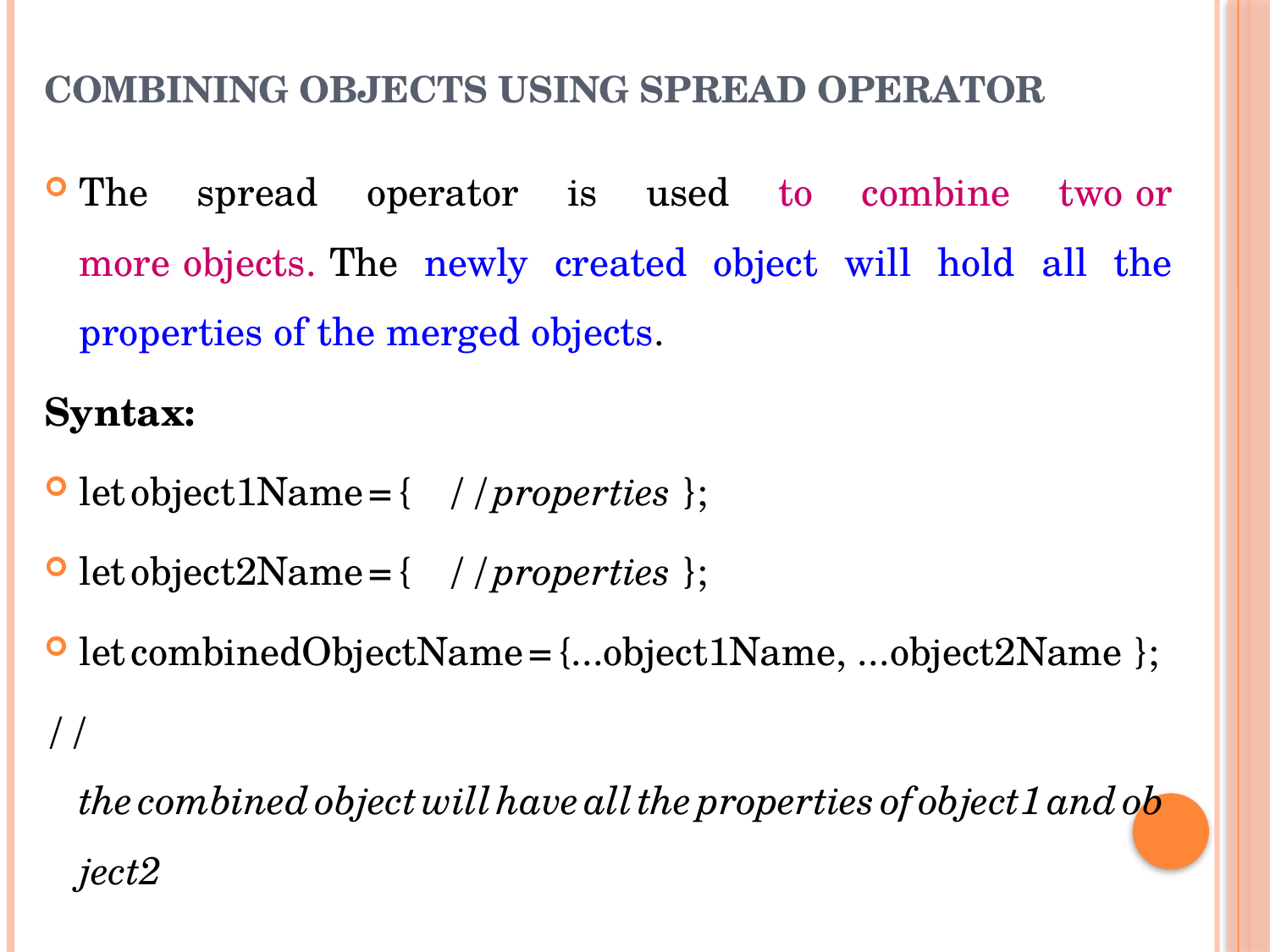

# Combining Objects using Spread operator
The spread operator is used to combine two or more objects. The newly created object will hold all the properties of the merged objects.
Syntax:
let object1Name = {     //properties };
let object2Name = {     //properties };
let combinedObjectName = {...object1Name, ...object2Name };
//the combined object will have all the properties of object1 and object2